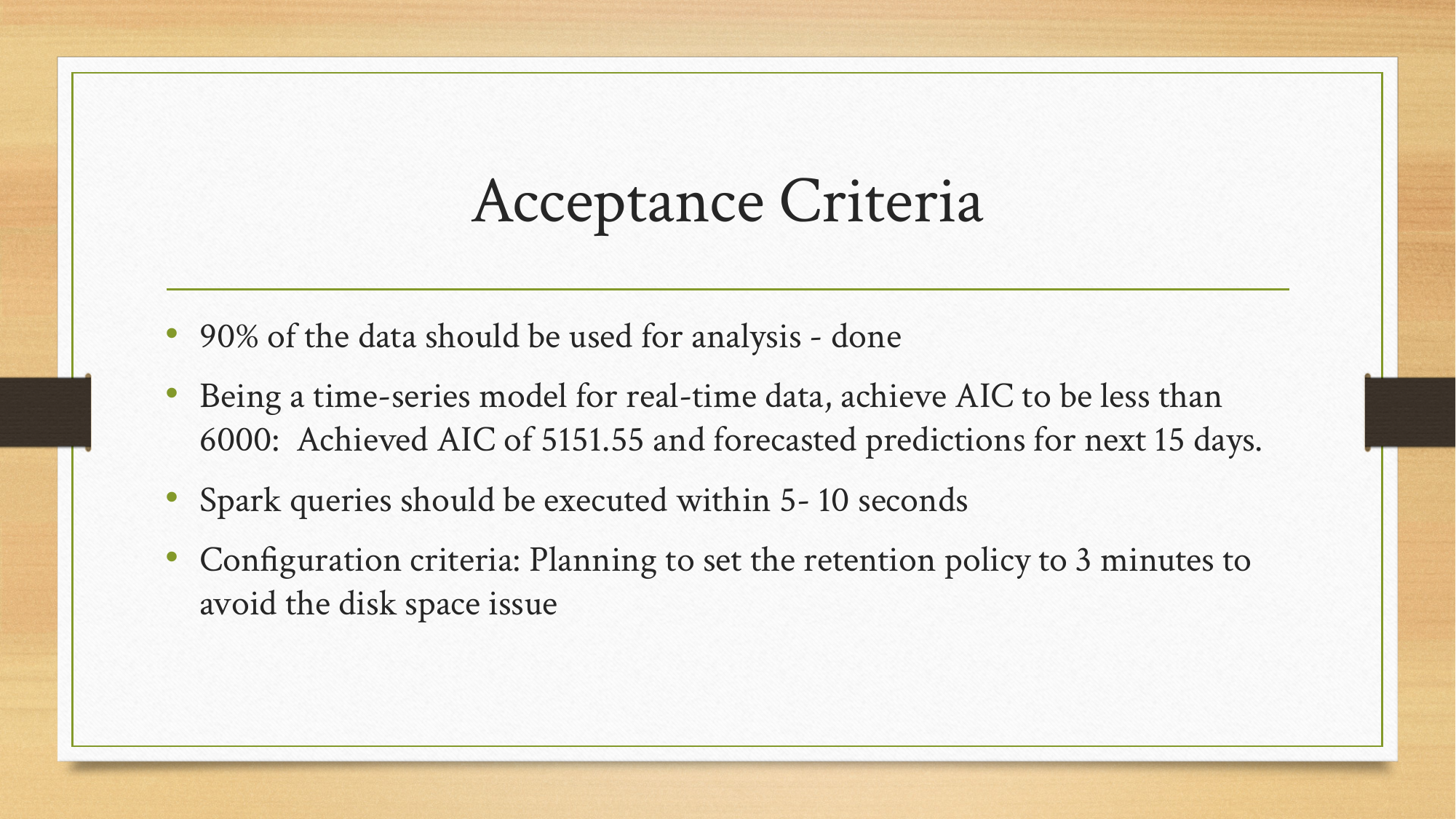

# Acceptance Criteria
90% of the data should be used for analysis - done
Being a time-series model for real-time data, achieve AIC to be less than 6000:  Achieved AIC of 5151.55 and forecasted predictions for next 15 days.
Spark queries should be executed within 5- 10 seconds
Configuration criteria: Planning to set the retention policy to 3 minutes to avoid the disk space issue